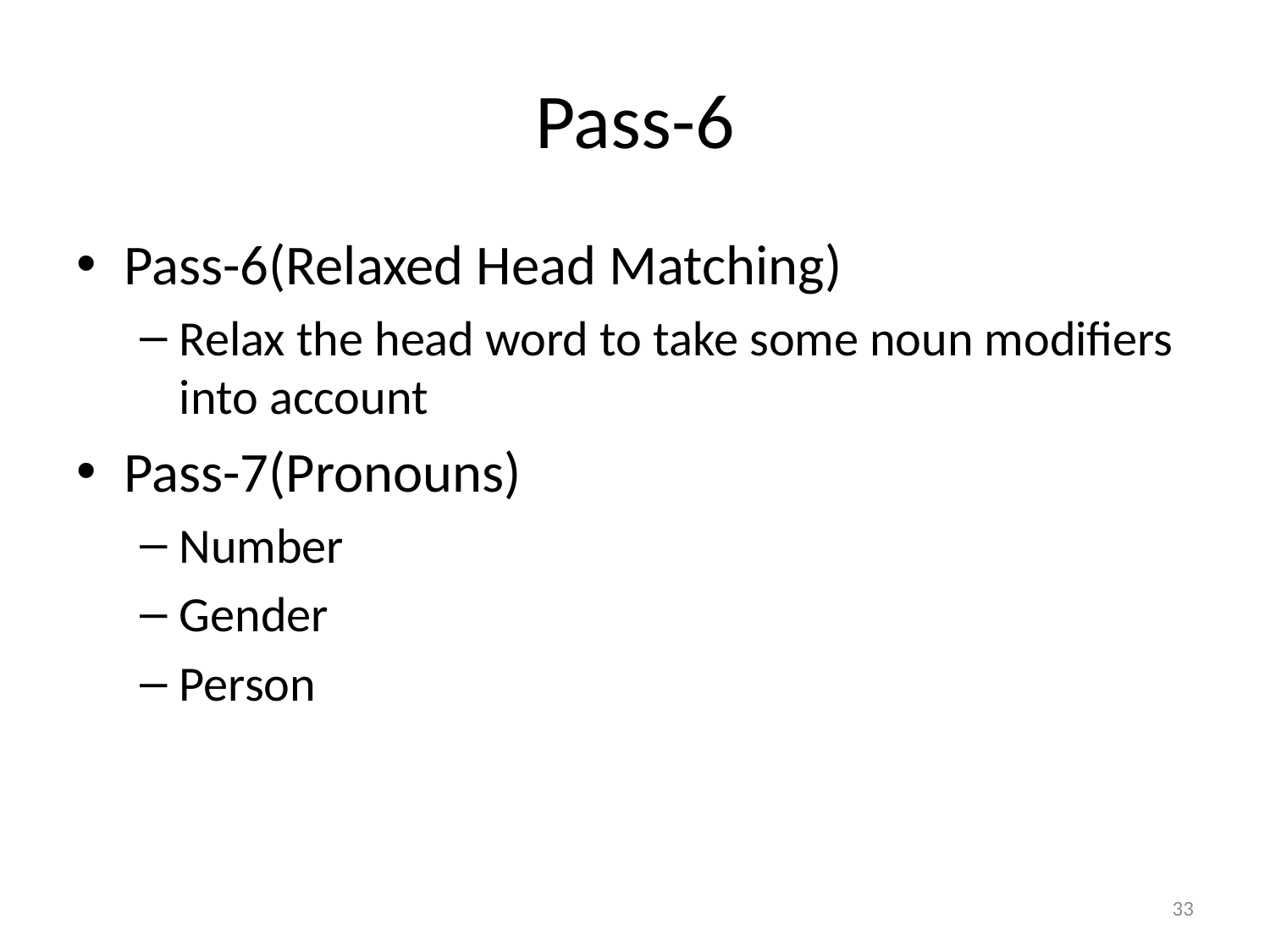

# Pass-6
Pass-6(Relaxed Head Matching)
Relax the head word to take some noun modifiers into account
Pass-7(Pronouns)
Number
Gender
Person

33